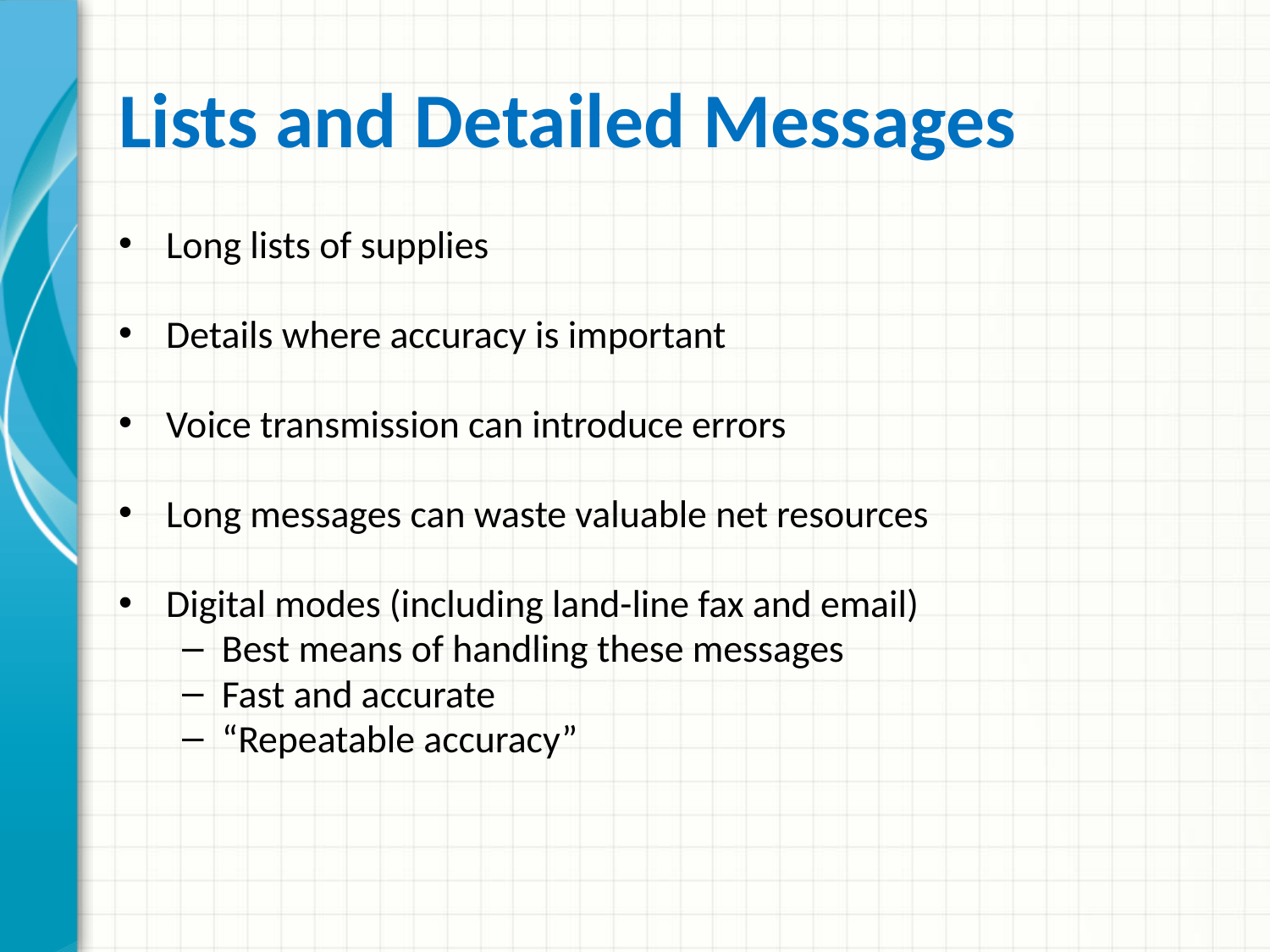

# Lists and Detailed Messages
Long lists of supplies

Details where accuracy is important

Voice transmission can introduce errors

Long messages can waste valuable net resources

Digital modes (including land-line fax and email)
Best means of handling these messages
Fast and accurate
“Repeatable accuracy”